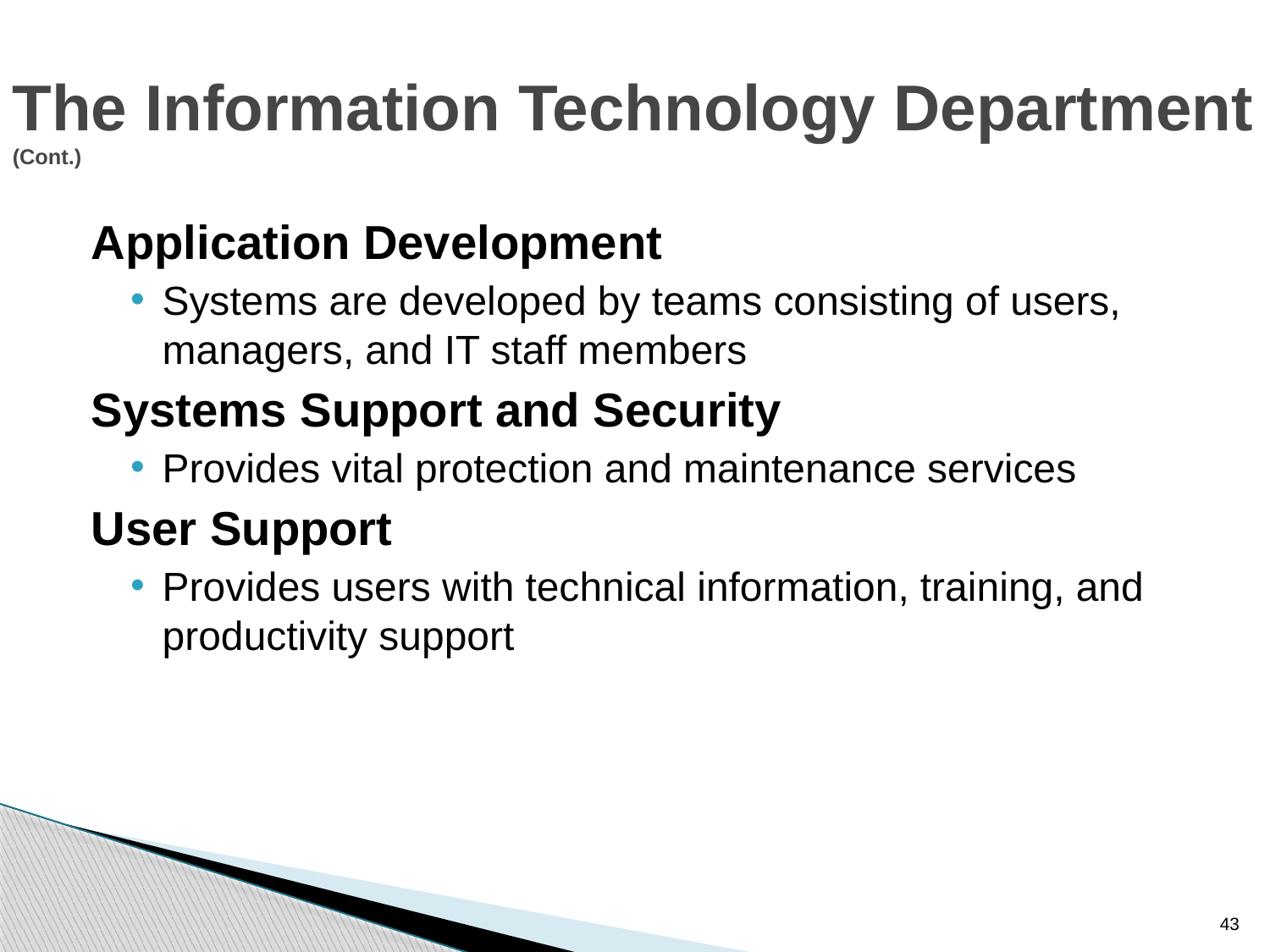

# The Information Technology Department (Cont.)
Application Development
Systems are developed by teams consisting of users, managers, and IT staff members
Systems Support and Security
Provides vital protection and maintenance services
User Support
Provides users with technical information, training, and productivity support
43